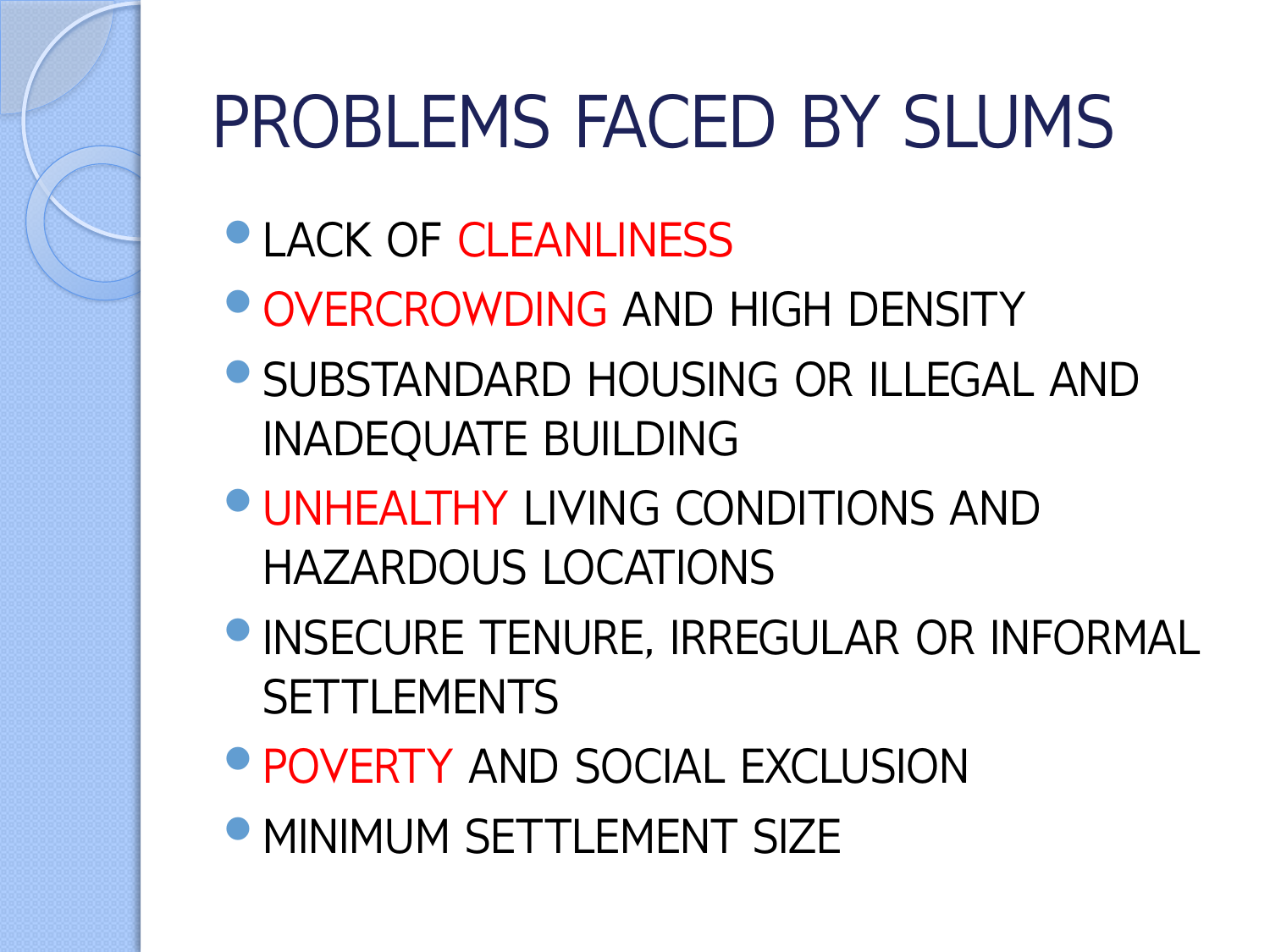

# PROBLEMS FACED BY SLUMS
LACK OF CLEANLINESS
OVERCROWDING AND HIGH DENSITY
SUBSTANDARD HOUSING OR ILLEGAL AND INADEQUATE BUILDING
UNHEALTHY LIVING CONDITIONS AND HAZARDOUS LOCATIONS
INSECURE TENURE, IRREGULAR OR INFORMAL SETTLEMENTS
POVERTY AND SOCIAL EXCLUSION
MINIMUM SETTLEMENT SIZE